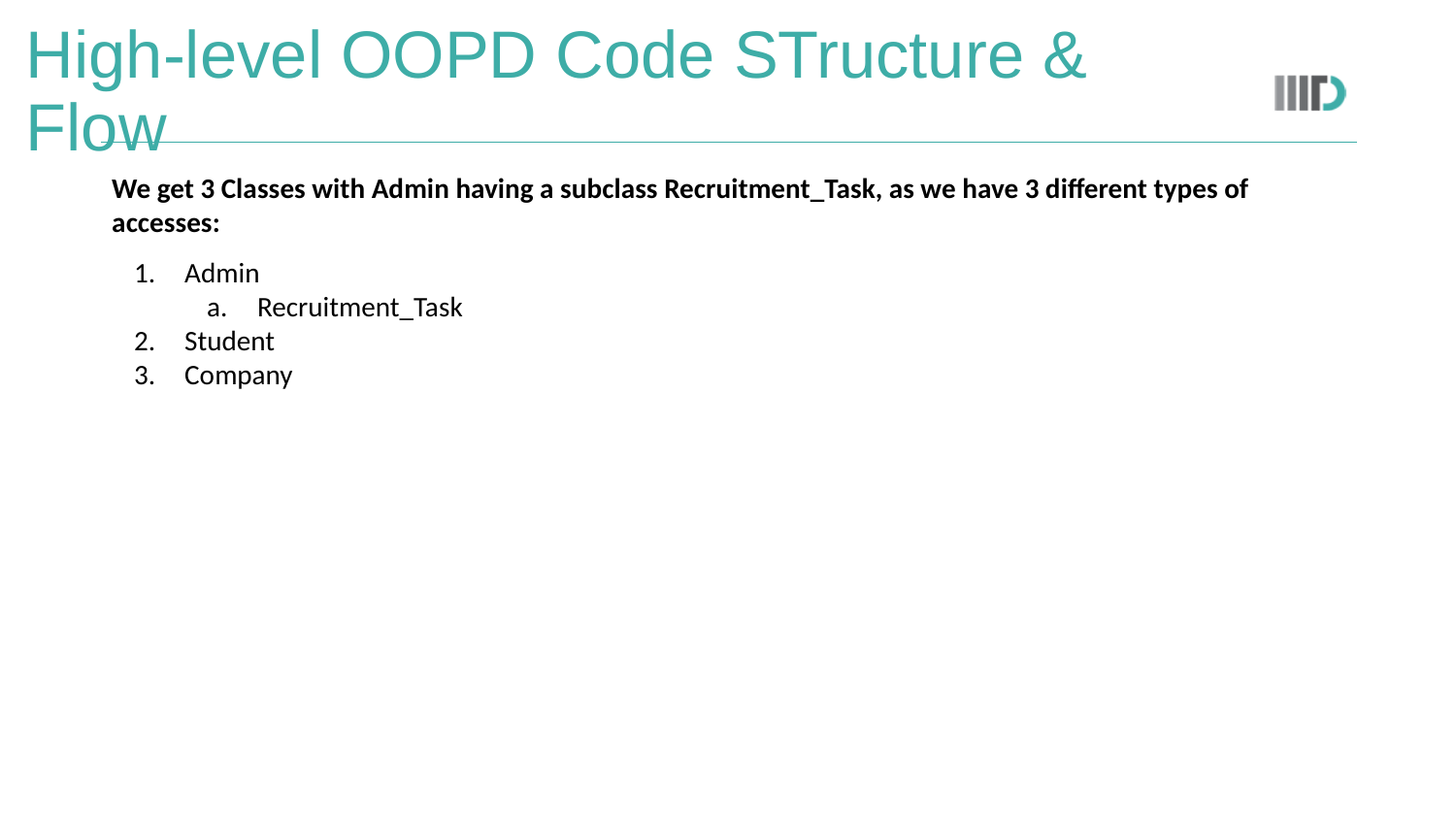

# High-level OOPD Code STructure & Flow
We get 3 Classes with Admin having a subclass Recruitment_Task, as we have 3 different types of accesses:
Admin
Recruitment_Task
Student
Company